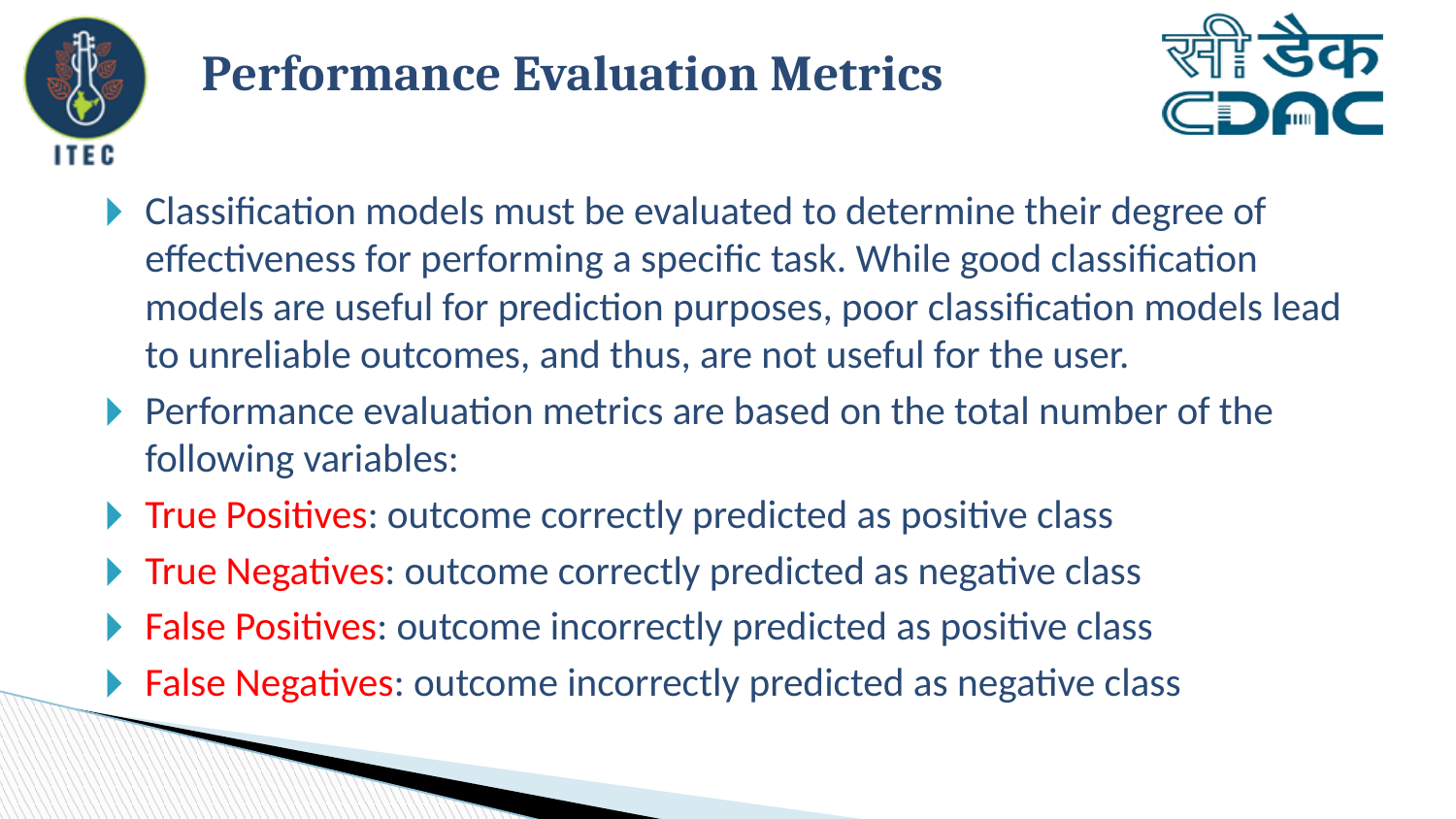

# Performance Evaluation Metrics
Classification models must be evaluated to determine their degree of effectiveness for performing a specific task. While good classification models are useful for prediction purposes, poor classification models lead to unreliable outcomes, and thus, are not useful for the user.
Performance evaluation metrics are based on the total number of the following variables:
True Positives: outcome correctly predicted as positive class
True Negatives: outcome correctly predicted as negative class
False Positives: outcome incorrectly predicted as positive class
False Negatives: outcome incorrectly predicted as negative class